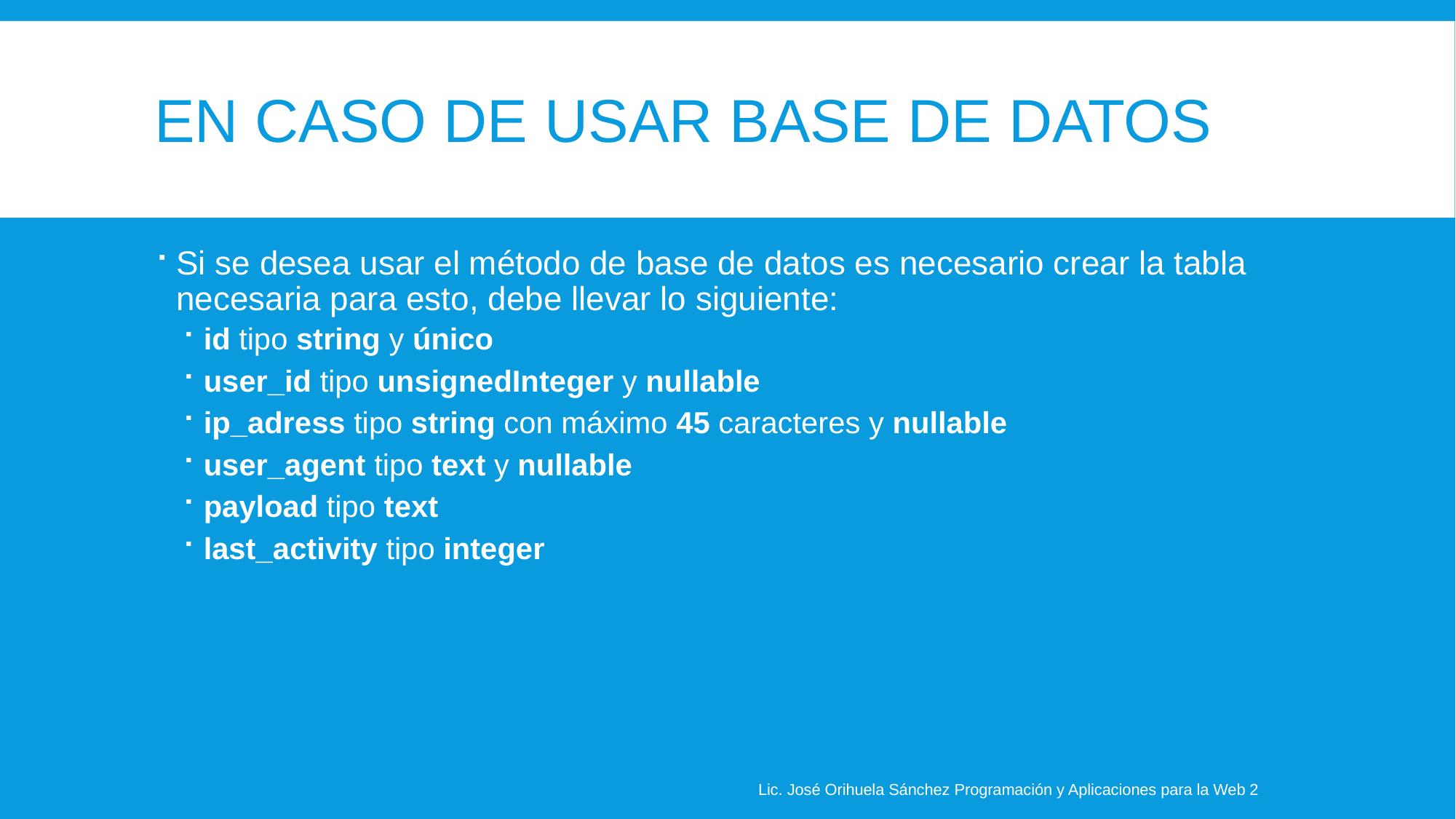

# En caso de usar Base de datos
Si se desea usar el método de base de datos es necesario crear la tabla necesaria para esto, debe llevar lo siguiente:
id tipo string y único
user_id tipo unsignedInteger y nullable
ip_adress tipo string con máximo 45 caracteres y nullable
user_agent tipo text y nullable
payload tipo text
last_activity tipo integer
Lic. José Orihuela Sánchez Programación y Aplicaciones para la Web 2